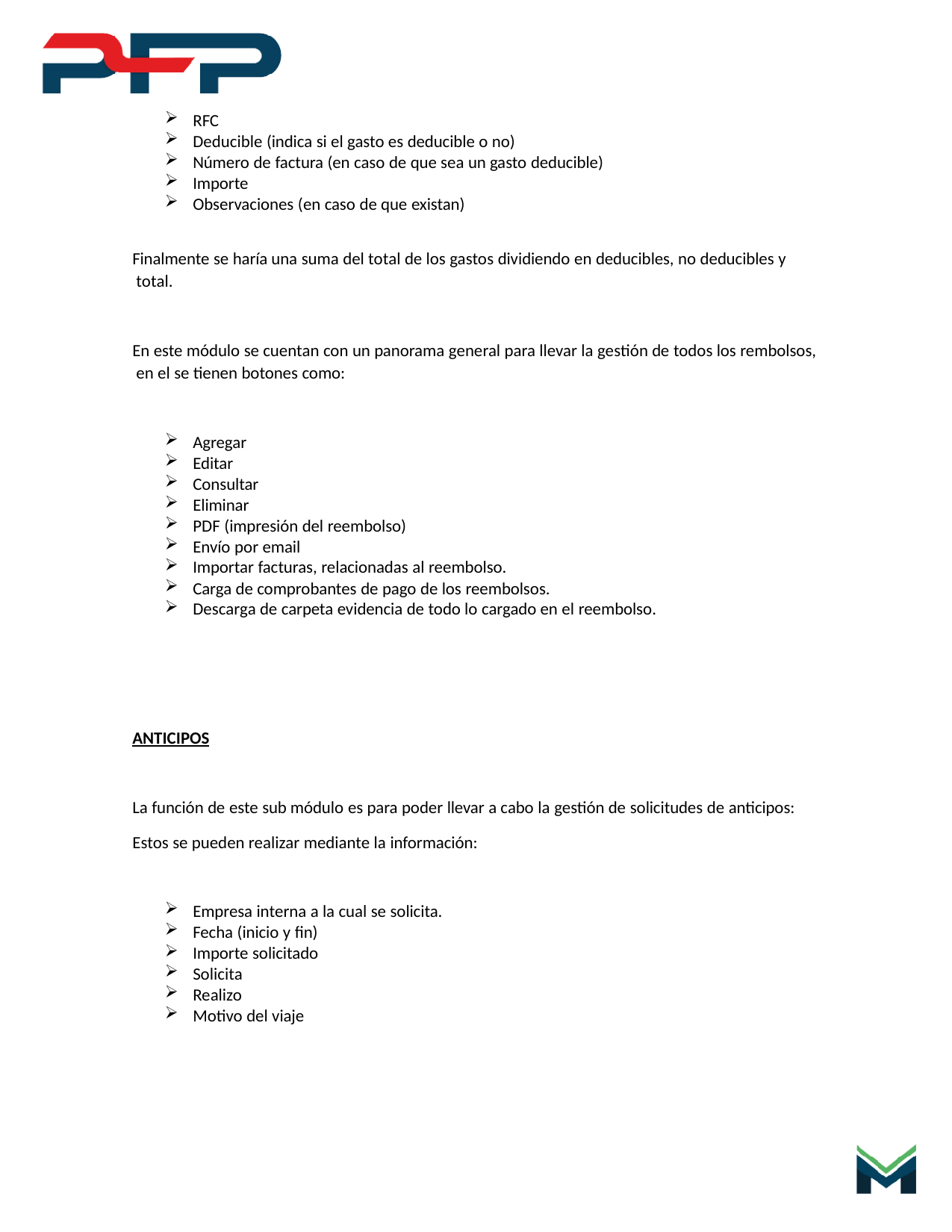

RFC
Deducible (indica si el gasto es deducible o no)
Número de factura (en caso de que sea un gasto deducible)
Importe
Observaciones (en caso de que existan)

Finalmente se haría una suma del total de los gastos dividiendo en deducibles, no deducibles y  total.

En este módulo se cuentan con un panorama general para llevar la gestión de todos los rembolsos,  en el se tienen botones como:

Agregar
Editar
Consultar
Eliminar
PDF (impresión del reembolso)
Envío por email
Importar facturas, relacionadas al reembolso.
Carga de comprobantes de pago de los reembolsos.
Descarga de carpeta evidencia de todo lo cargado en el reembolso.
ANTICIPOS

La función de este sub módulo es para poder llevar a cabo la gestión de solicitudes de anticipos:  Estos se pueden realizar mediante la información:

Empresa interna a la cual se solicita.
Fecha (inicio y fin)
Importe solicitado
Solicita
Realizo
Motivo del viaje